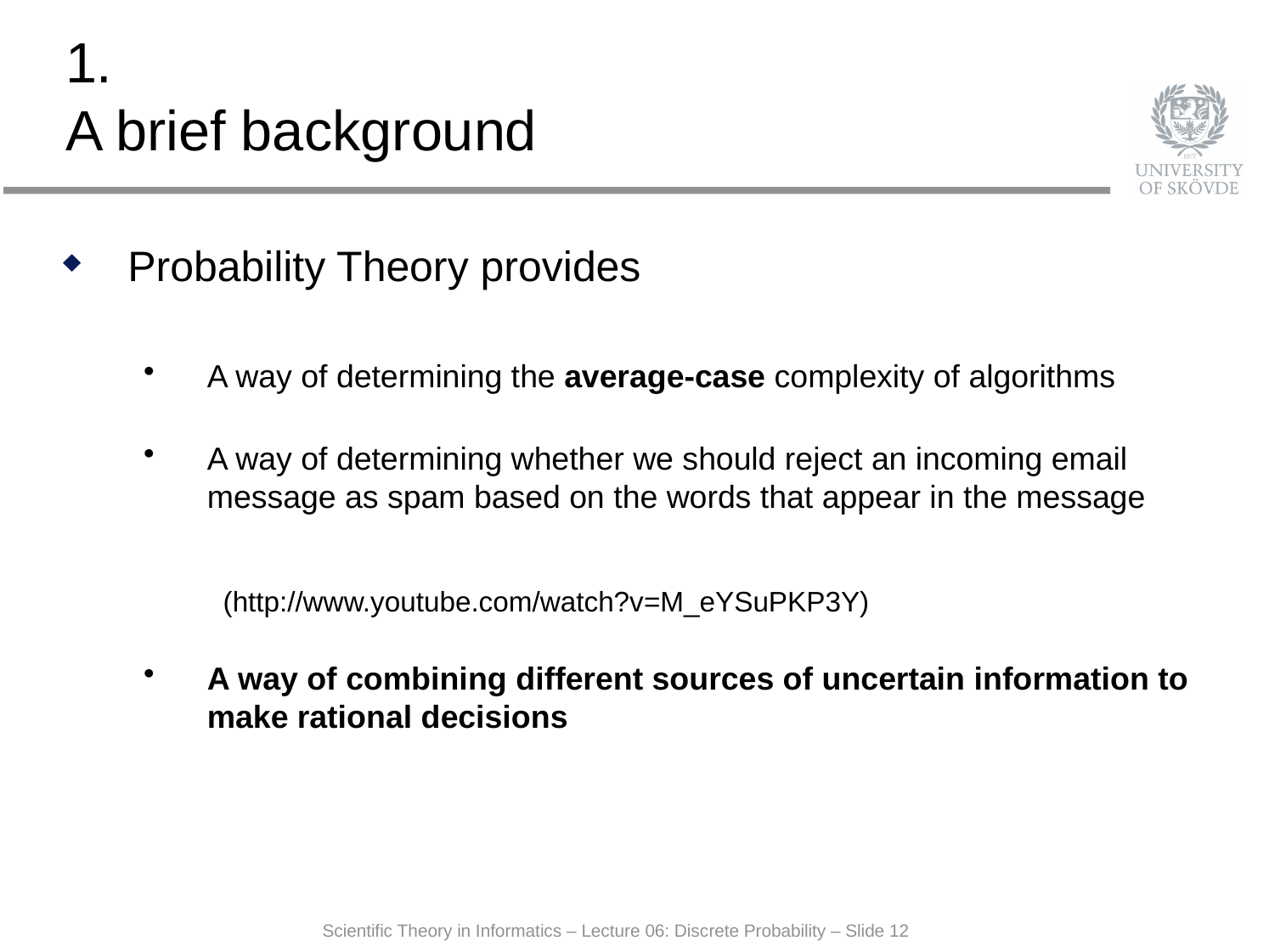

# 1. A brief background
Probability Theory provides

A way of determining the average-case complexity of algorithms
A way of determining whether we should reject an incoming email message as spam based on the words that appear in the message

(http://www.youtube.com/watch?v=M_eYSuPKP3Y)
A way of combining different sources of uncertain information to make rational decisions